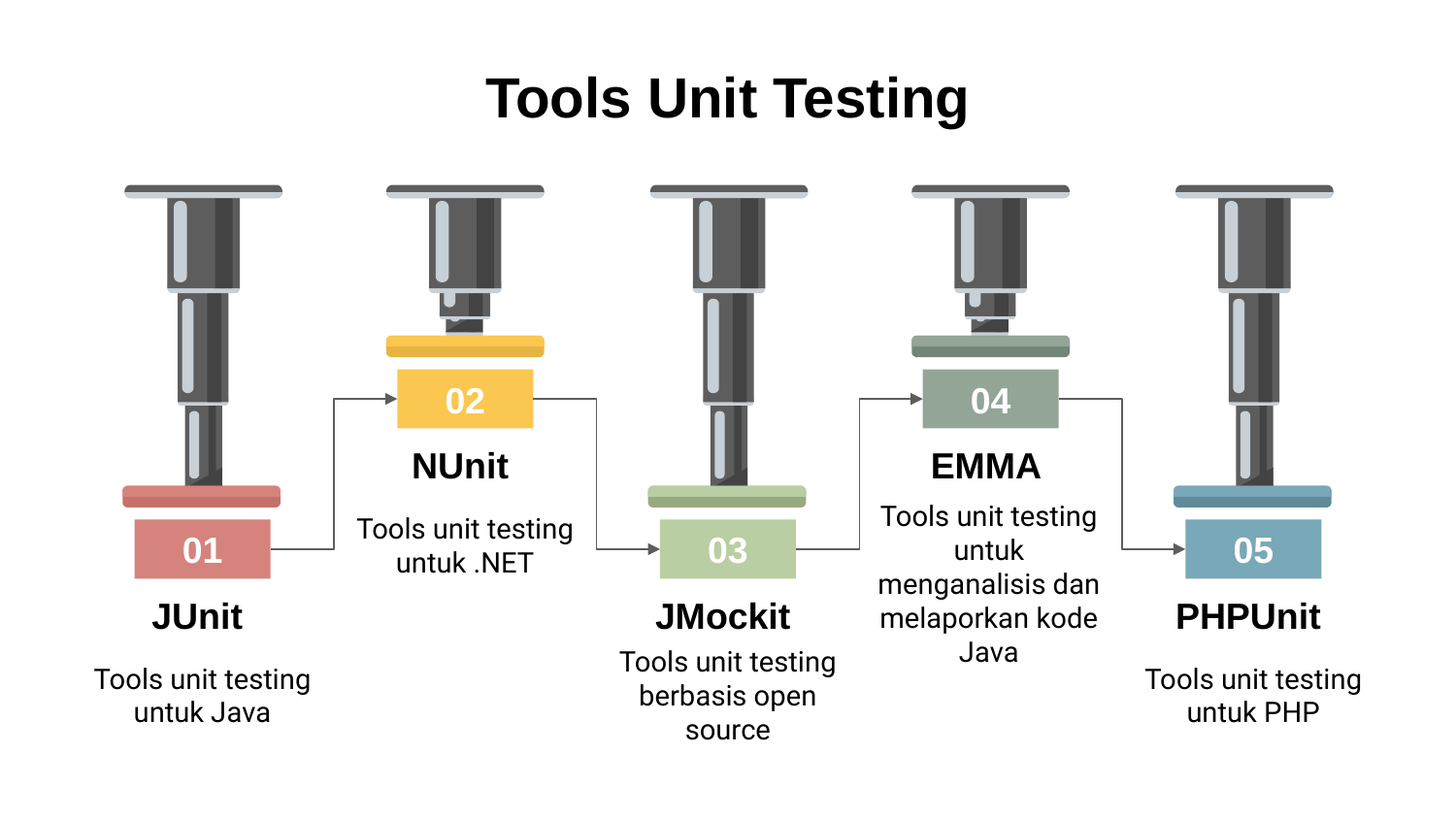

# Tools Unit Testing

02
NUnit
Tools unit testing untuk .NET
04
EMMA
Tools unit testing untuk menganalisis dan melaporkan kode Java
01
JUnit
Tools unit testing untuk Java
03
JMockit
Tools unit testing berbasis open source
05
PHPUnit
Tools unit testing untuk PHP